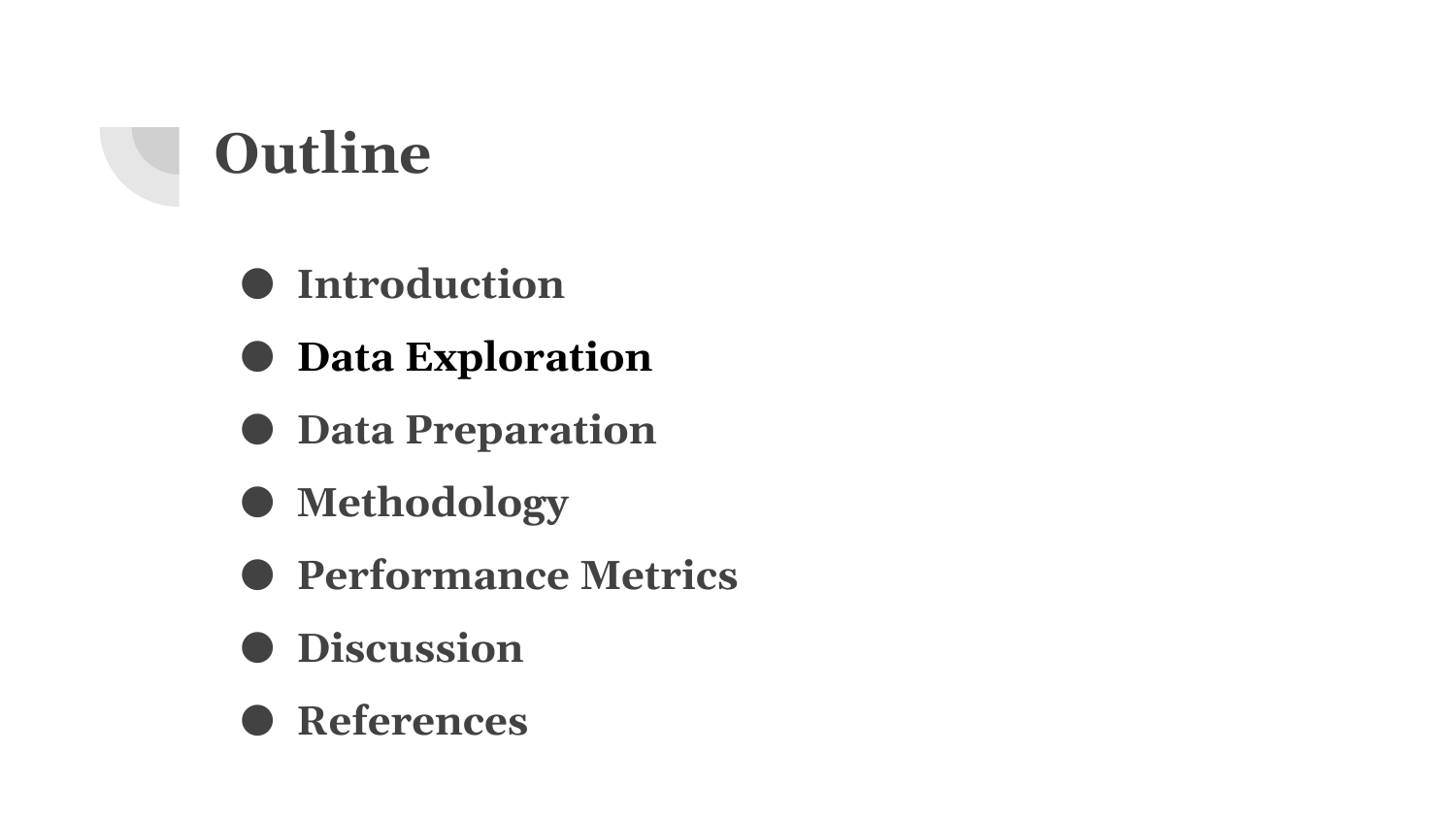

# Outline
Introduction
Data Exploration
Data Preparation
Methodology
Performance Metrics
Discussion
References